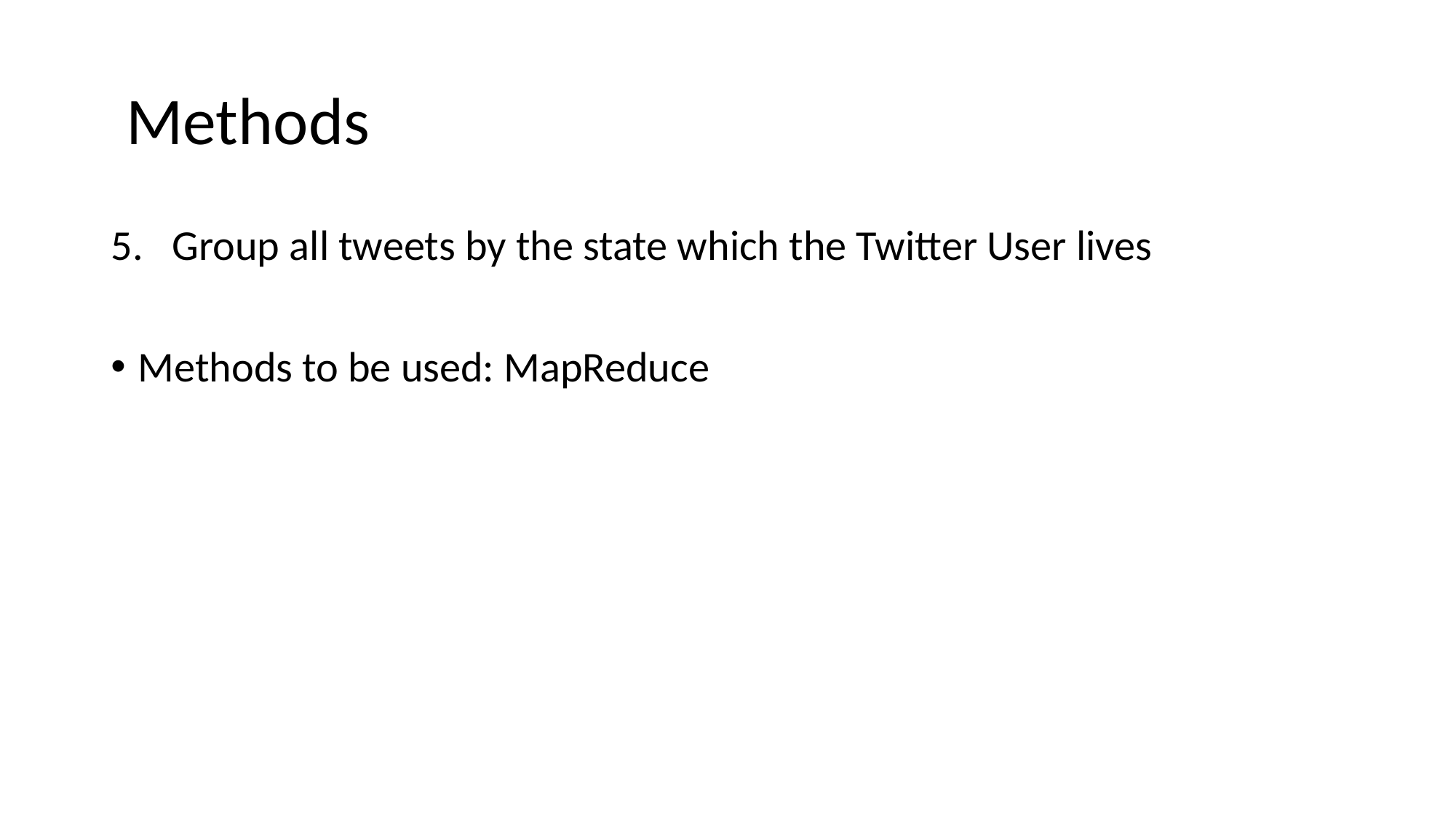

# Methods
Group all tweets by the state which the Twitter User lives

Methods to be used: MapReduce